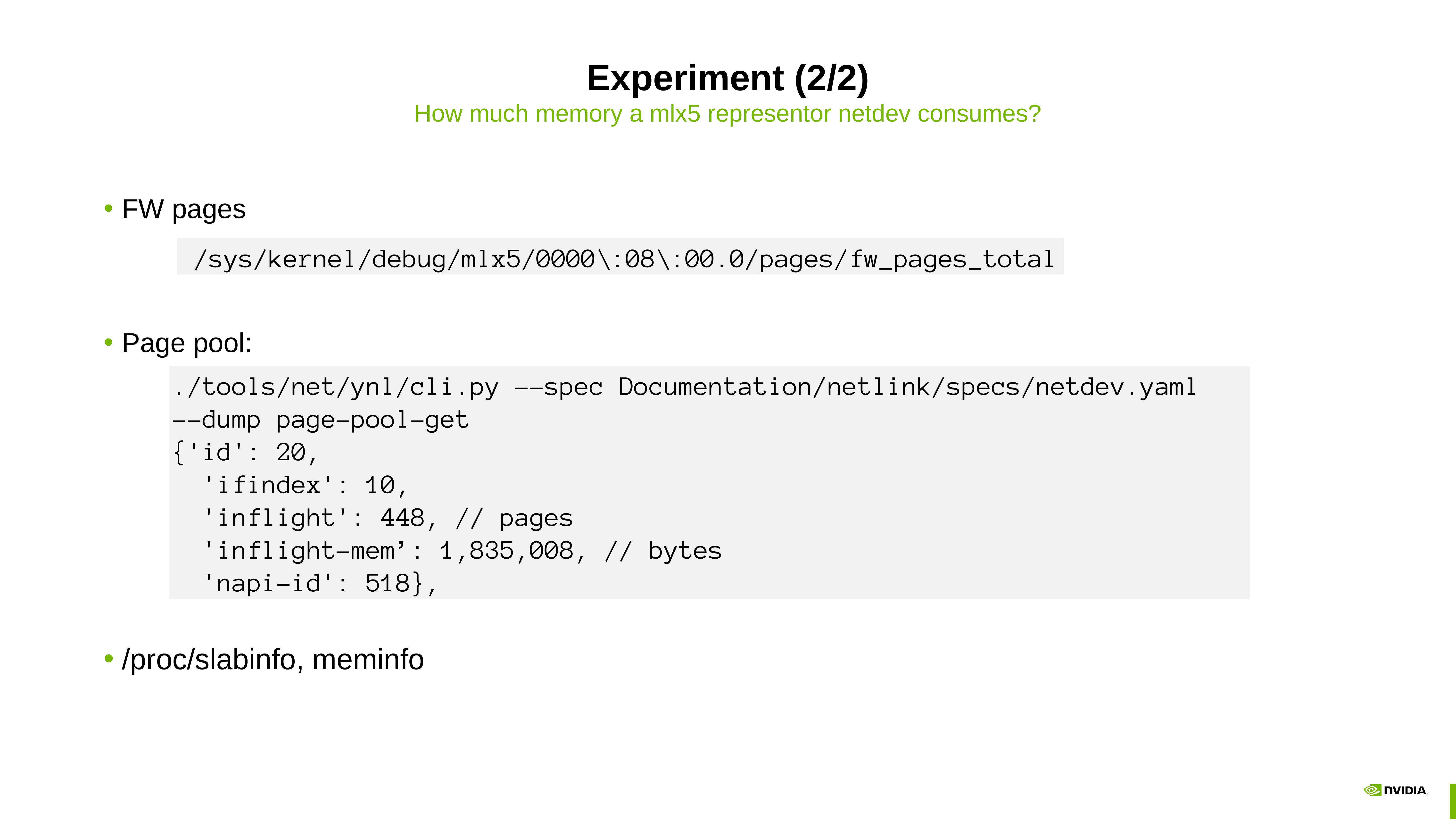

# Experiment (2/2)
How much memory a mlx5 representor netdev consumes?
FW pages

Page pool:

/proc/slabinfo, meminfo
 /sys/kernel/debug/mlx5/0000\:08\:00.0/pages/fw_pages_total
./tools/net/ynl/cli.py --spec Documentation/netlink/specs/netdev.yaml  --dump page-pool-get
{'id': 20,
  'ifindex': 10,
  'inflight': 448, // pages
  'inflight-mem’: 1,835,008, // bytes
  'napi-id': 518},